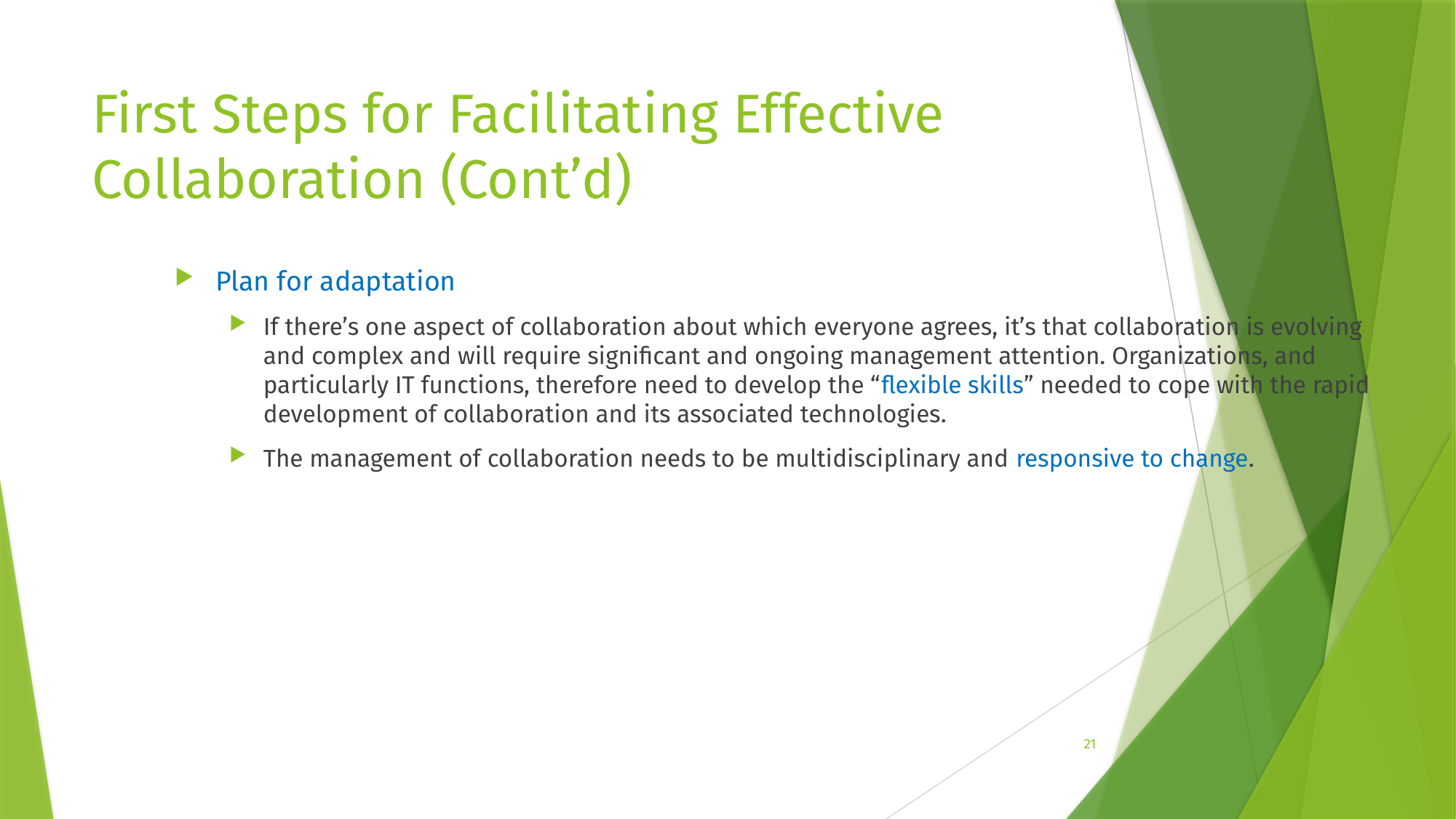

# First Steps for Facilitating Effective Collaboration (Cont’d)
Plan for adaptation
If there’s one aspect of collaboration about which everyone agrees, it’s that collaboration is evolving and complex and will require significant and ongoing management attention. Organizations, and particularly IT functions, therefore need to develop the “flexible skills” needed to cope with the rapid development of collaboration and its associated technologies.
The management of collaboration needs to be multidisciplinary and responsive to change.
21